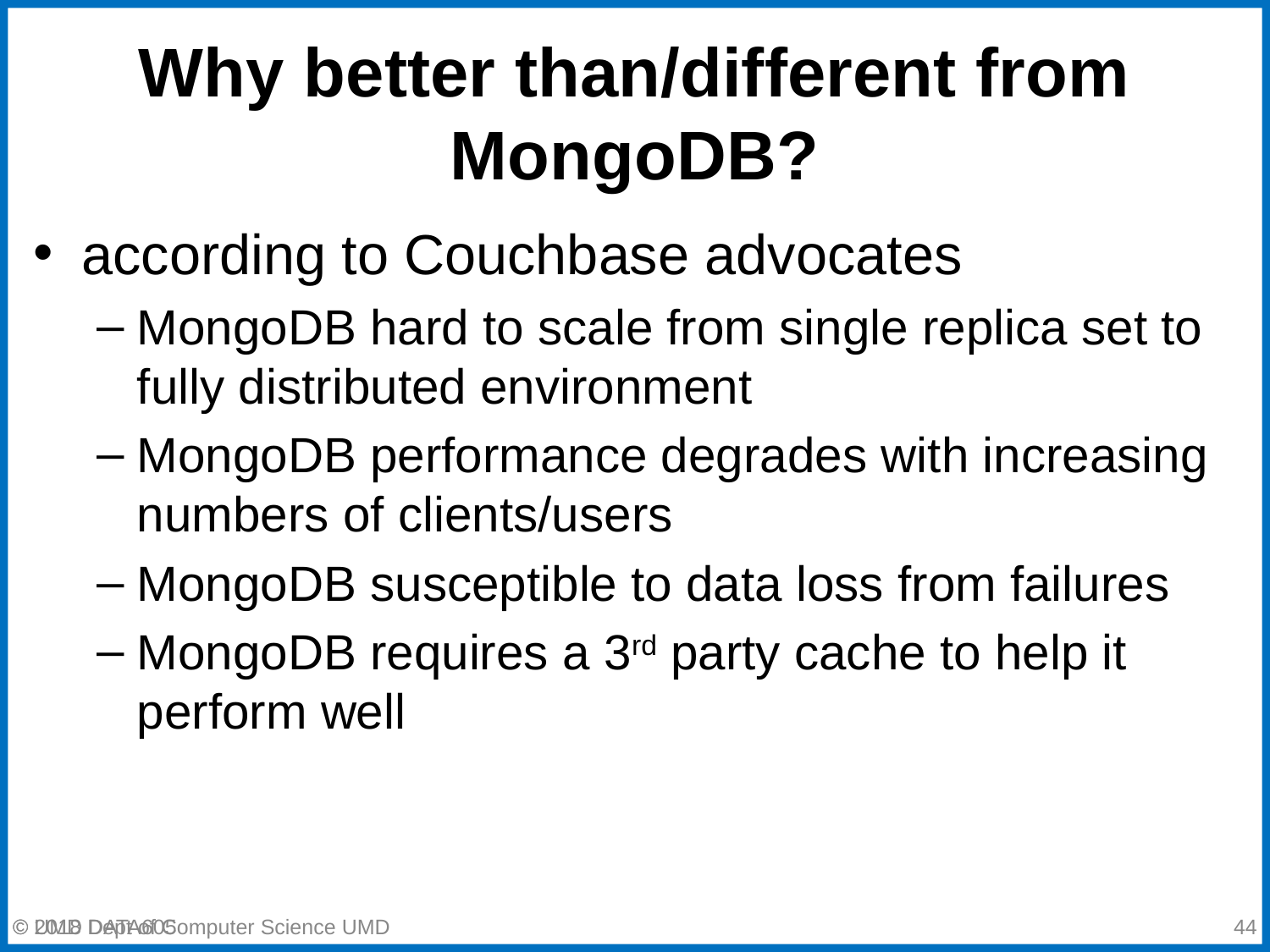

# Why better than/different from MongoDB?
according to Couchbase advocates
MongoDB hard to scale from single replica set to fully distributed environment
MongoDB performance degrades with increasing numbers of clients/users
MongoDB susceptible to data loss from failures
MongoDB requires a 3rd party cache to help it perform well
© 2018 Dept of Computer Science UMD
44